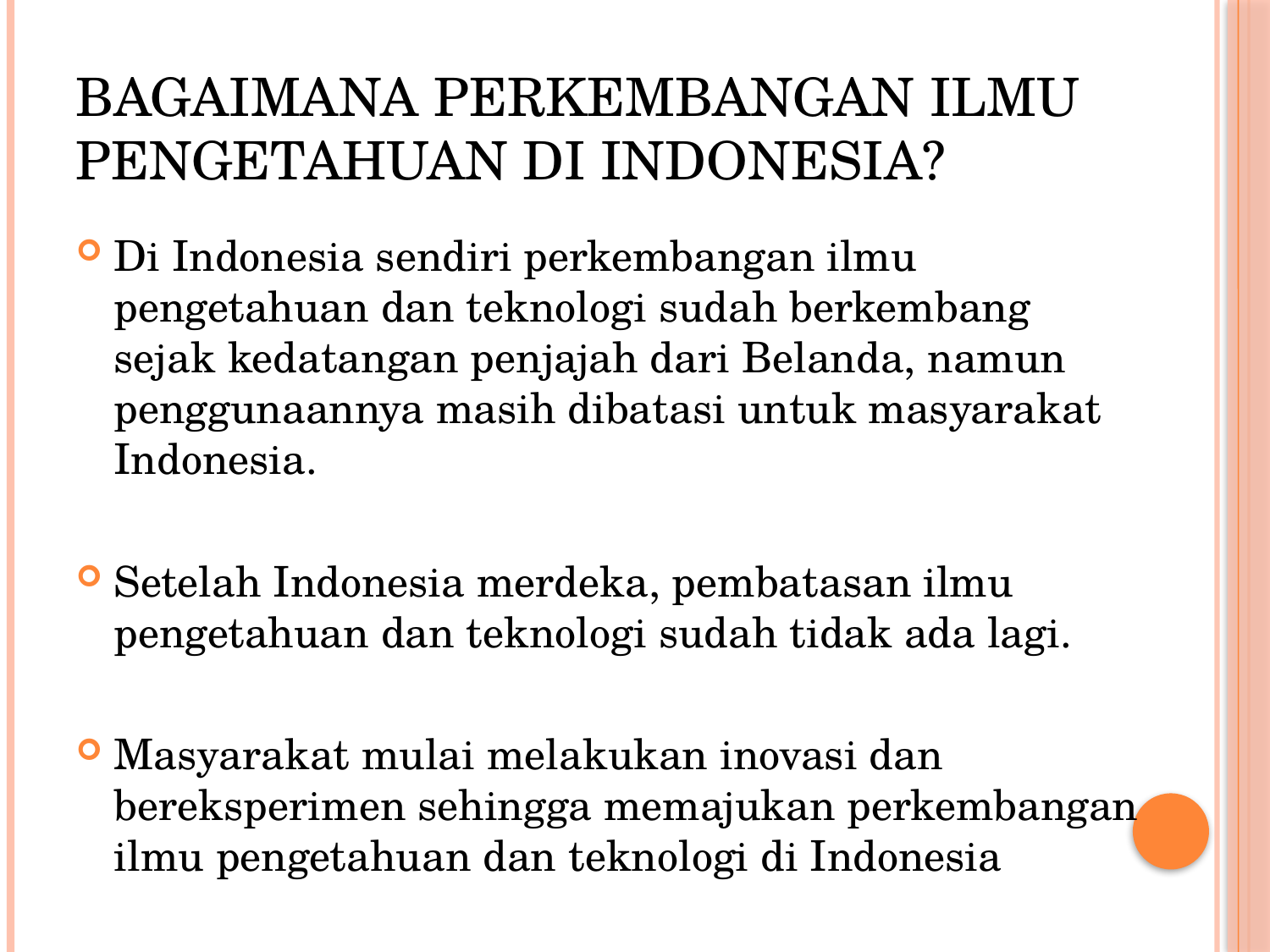

# Bagaimana perkembangan ilmu pengetahuan di Indonesia?
Di Indonesia sendiri perkembangan ilmu pengetahuan dan teknologi sudah berkembang sejak kedatangan penjajah dari Belanda, namun penggunaannya masih dibatasi untuk masyarakat Indonesia.

Setelah Indonesia merdeka, pembatasan ilmu pengetahuan dan teknologi sudah tidak ada lagi.

Masyarakat mulai melakukan inovasi dan bereksperimen sehingga memajukan perkembangan ilmu pengetahuan dan teknologi di Indonesia